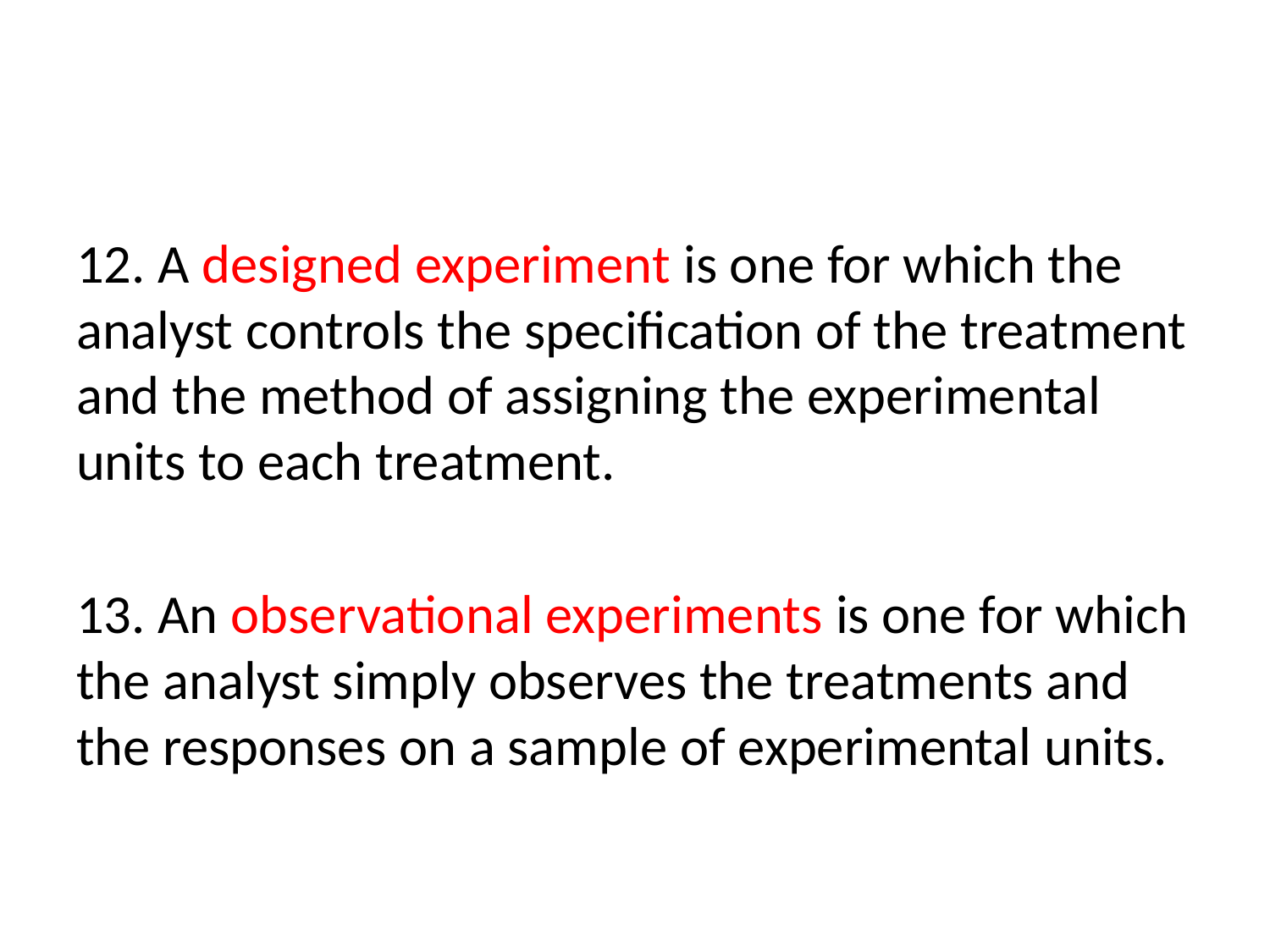

#
12. A designed experiment is one for which the analyst controls the specification of the treatment and the method of assigning the experimental units to each treatment.

13. An observational experiments is one for which the analyst simply observes the treatments and the responses on a sample of experimental units.